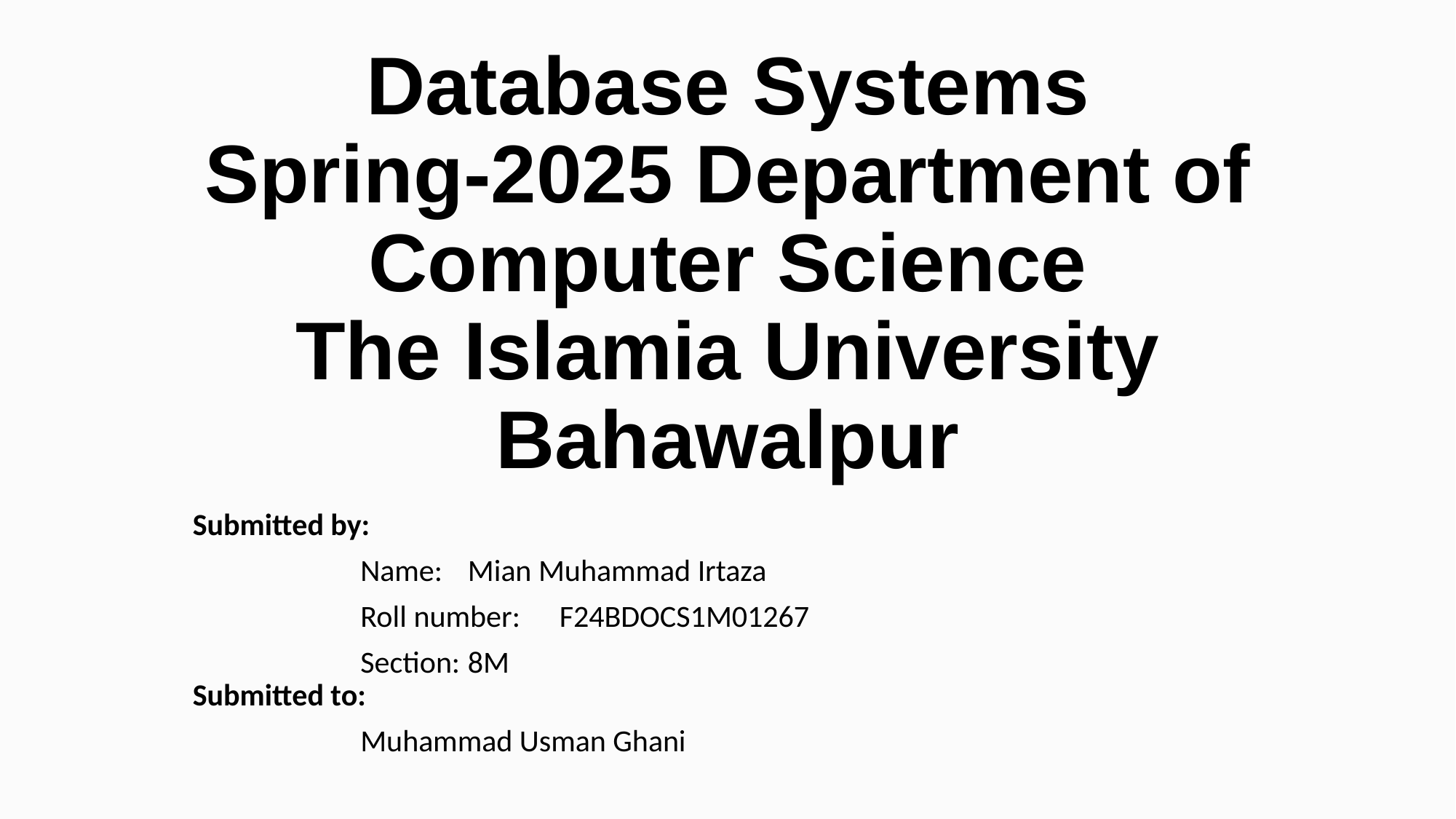

# Database Systems Spring-2025 Department of Computer Science The Islamia University Bahawalpur
Submitted by:
	           Name: 		Mian Muhammad Irtaza
	           Roll number:	F24BDOCS1M01267
	           Section:		8M
Submitted to:
	           Muhammad Usman Ghani